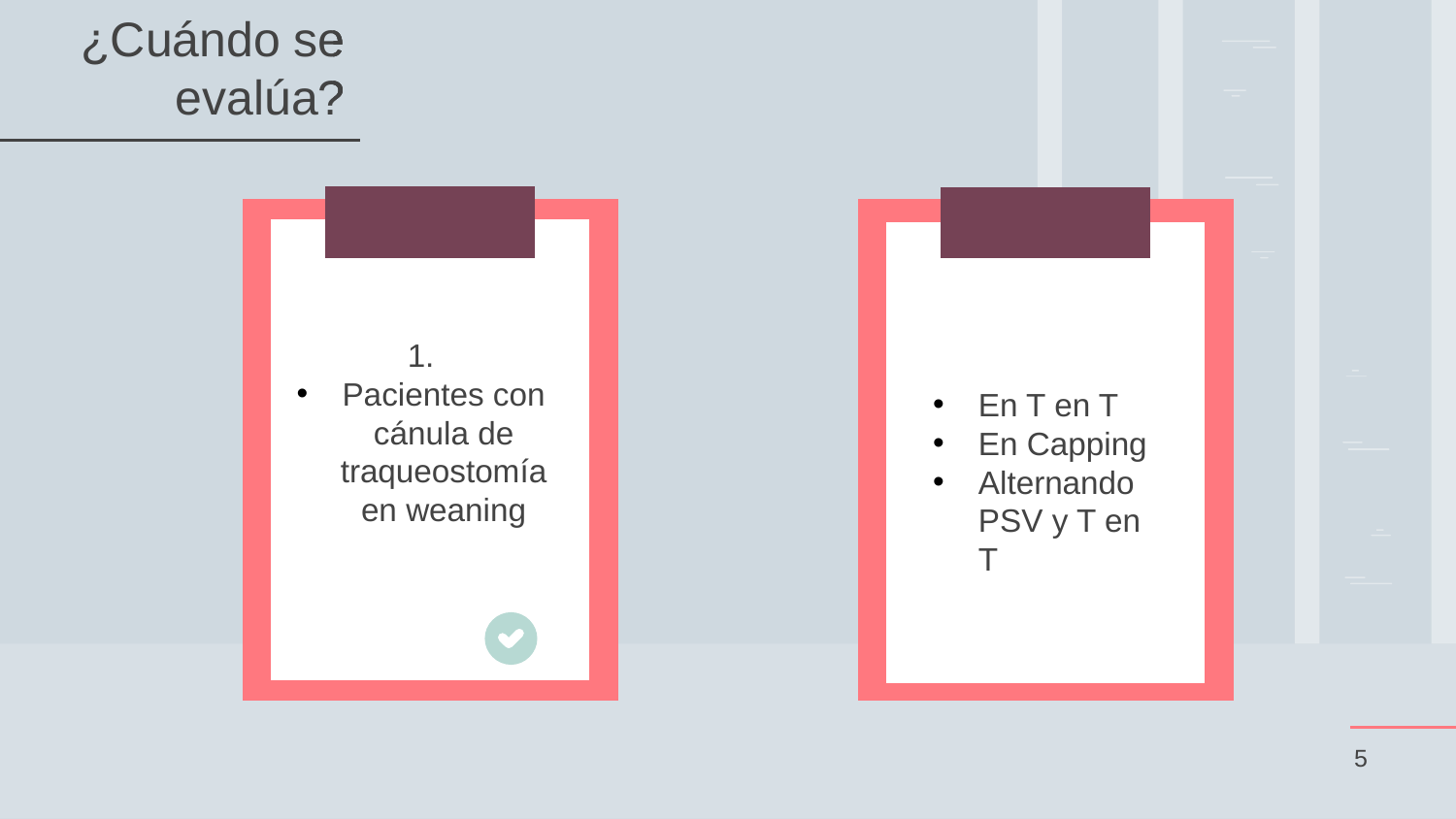

# ¿Cuándo se evalúa?
¿Cuándo se evalúa?
¿Cuándo se evalúa?

1.
Pacientes con cánula de traqueostomía en weaning
En T en T
En Capping
Alternando PSV y T en T

5